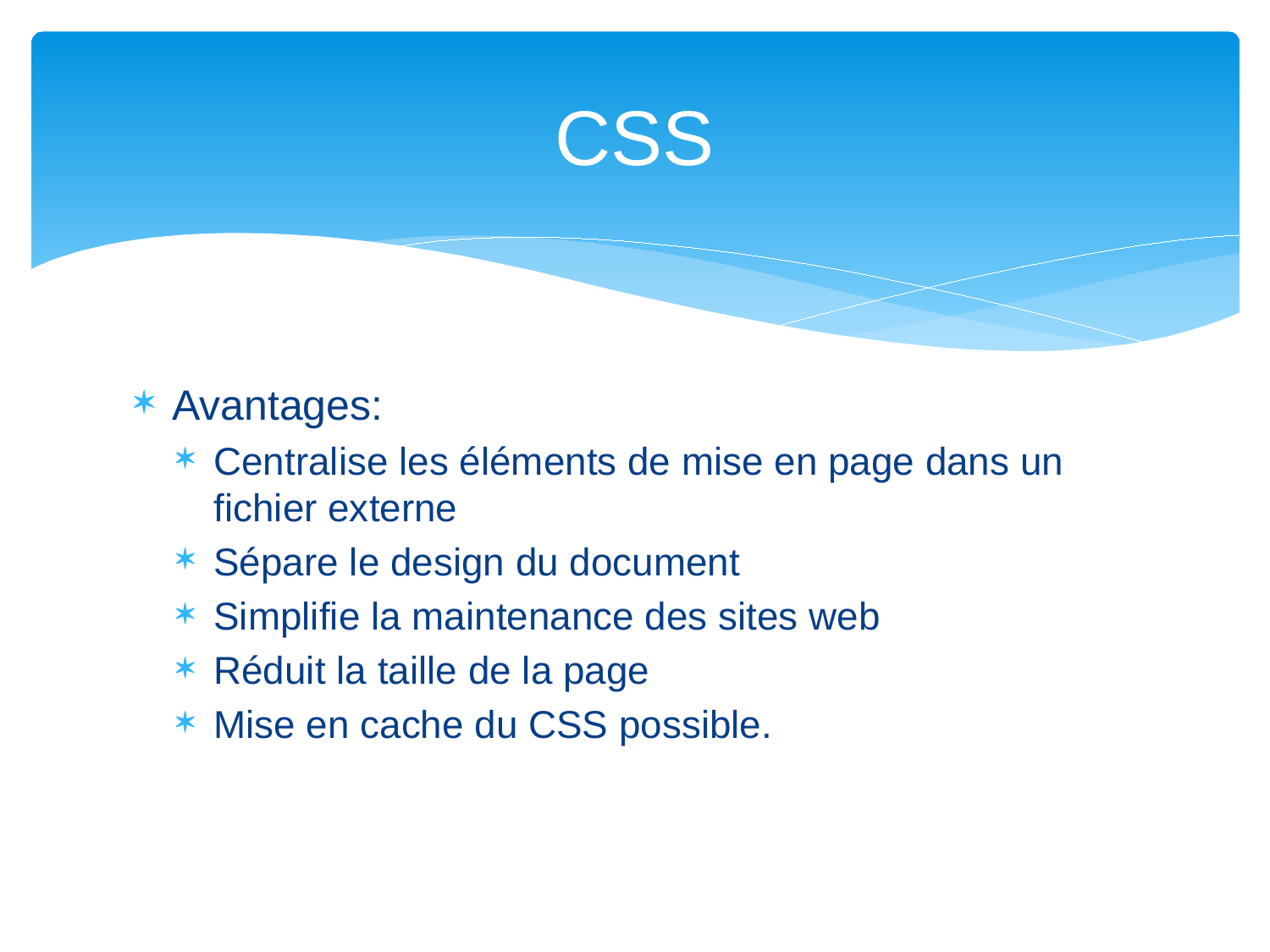

# CSS
Avantages:
Centralise les éléments de mise en page dans un fichier externe
Sépare le design du document
Simplifie la maintenance des sites web
Réduit la taille de la page
Mise en cache du CSS possible.